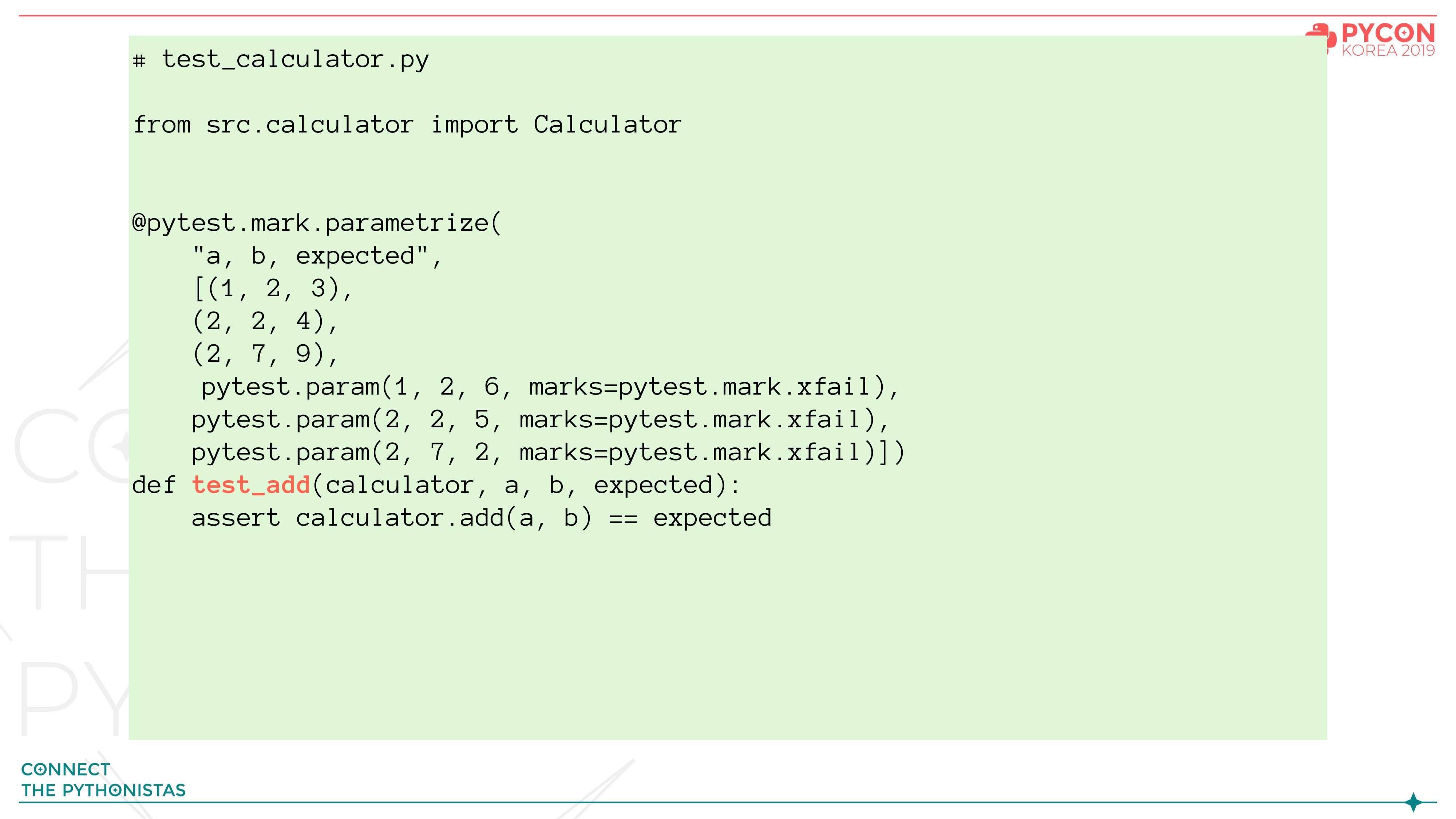

# test_calculator.py

from src.calculator import Calculator

@pytest.mark.parametrize(
    "a, b, expected",
    [(1, 2, 3),
    (2, 2, 4),
    (2, 7, 9),
	 pytest.param(1, 2, 6, marks=pytest.mark.xfail),
    pytest.param(2, 2, 5, marks=pytest.mark.xfail),
    pytest.param(2, 7, 2, marks=pytest.mark.xfail)])
def test_add(calculator, a, b, expected):
    assert calculator.add(a, b) == expected

#